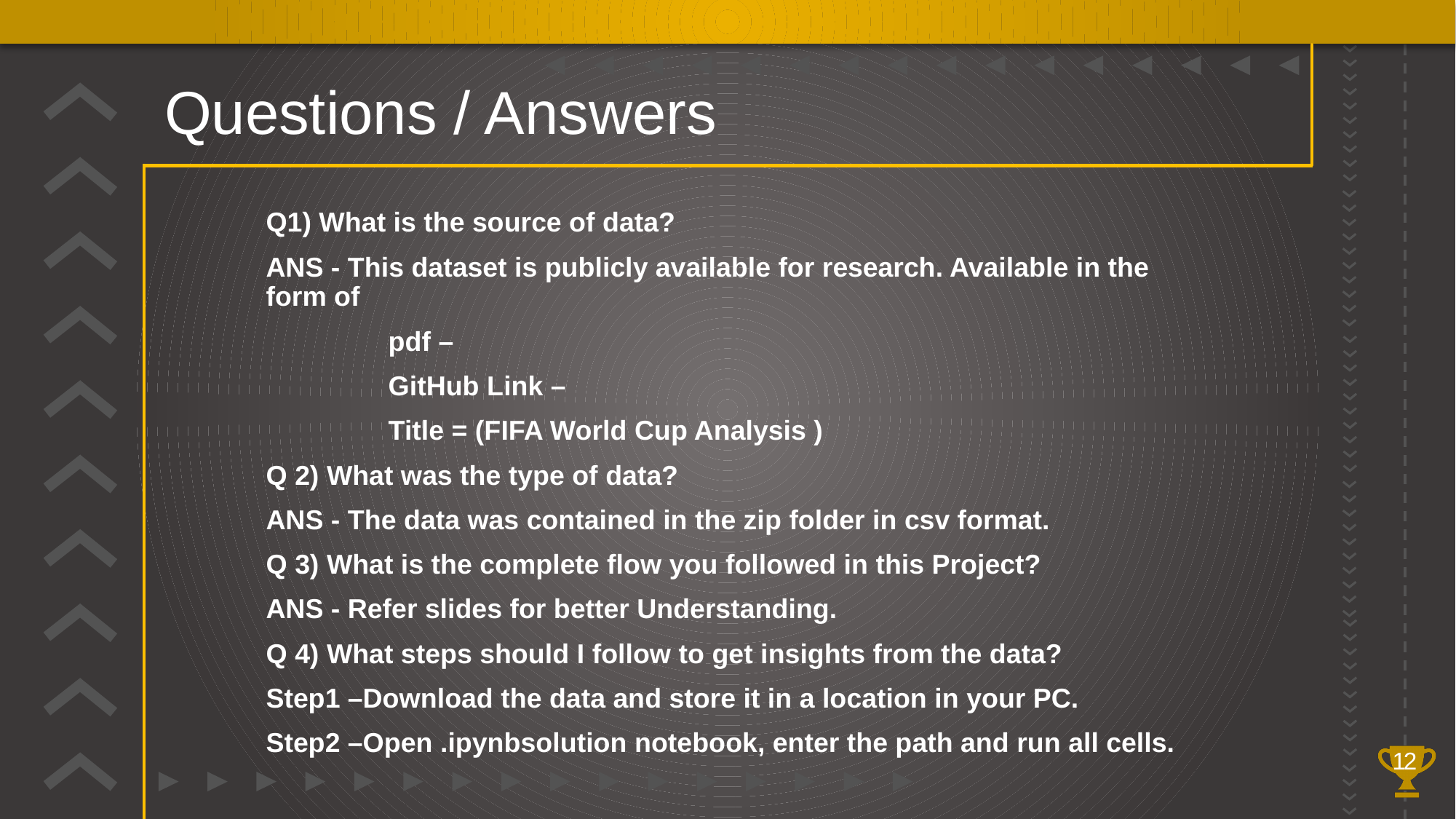

# Questions / Answers
Q1) What is the source of data?
ANS - This dataset is publicly available for research. Available in the form of
                pdf –
                GitHub Link –
                Title = (FIFA World Cup Analysis )
Q 2) What was the type of data?
ANS - The data was contained in the zip folder in csv format.
Q 3) What is the complete flow you followed in this Project?
ANS - Refer slides for better Understanding.
Q 4) What steps should I follow to get insights from the data?
Step1 –Download the data and store it in a location in your PC.
Step2 –Open .ipynbsolution notebook, enter the path and run all cells.
12